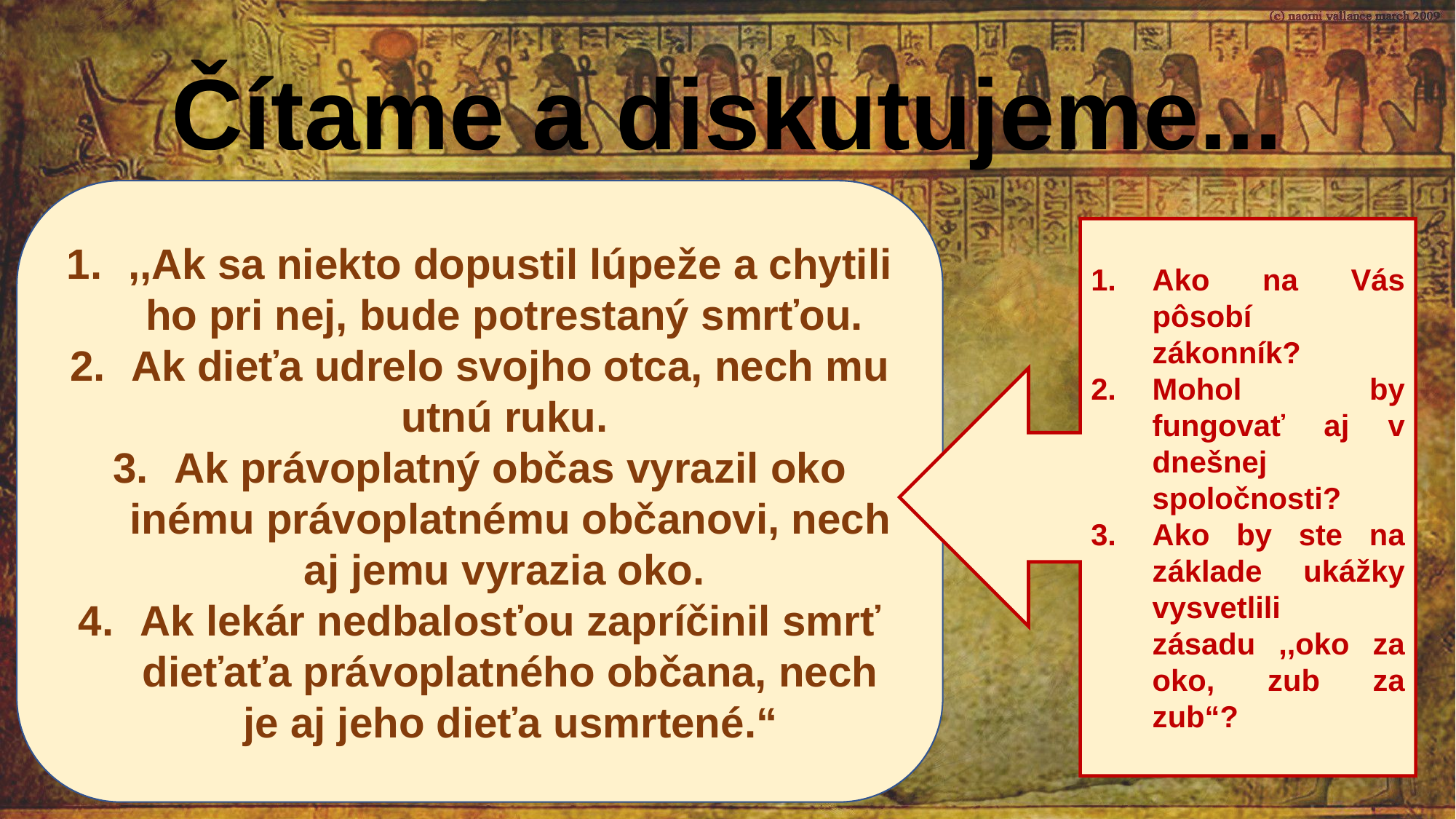

# Čítame a diskutujeme...
,,Ak sa niekto dopustil lúpeže a chytili ho pri nej, bude potrestaný smrťou.
Ak dieťa udrelo svojho otca, nech mu utnú ruku.
Ak právoplatný občas vyrazil oko inému právoplatnému občanovi, nech aj jemu vyrazia oko.
Ak lekár nedbalosťou zapríčinil smrť dieťaťa právoplatného občana, nech je aj jeho dieťa usmrtené.“
Ako na Vás pôsobí zákonník?
Mohol by fungovať aj v dnešnej spoločnosti?
Ako by ste na základe ukážky vysvetlili zásadu ,,oko za oko, zub za zub“?